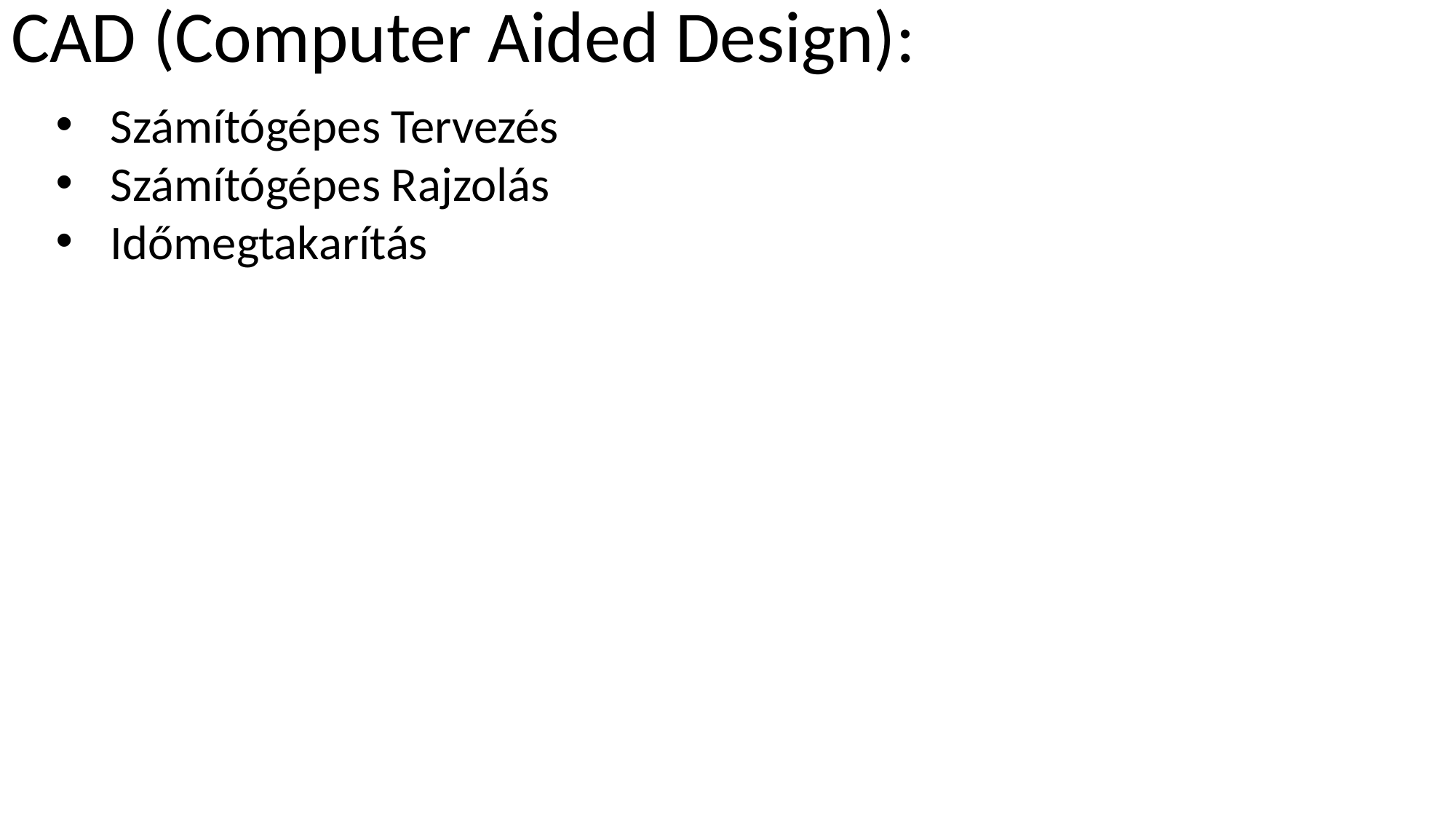

# CAD (Computer Aided Design):
Számítógépes Tervezés
Számítógépes Rajzolás
Időmegtakarítás